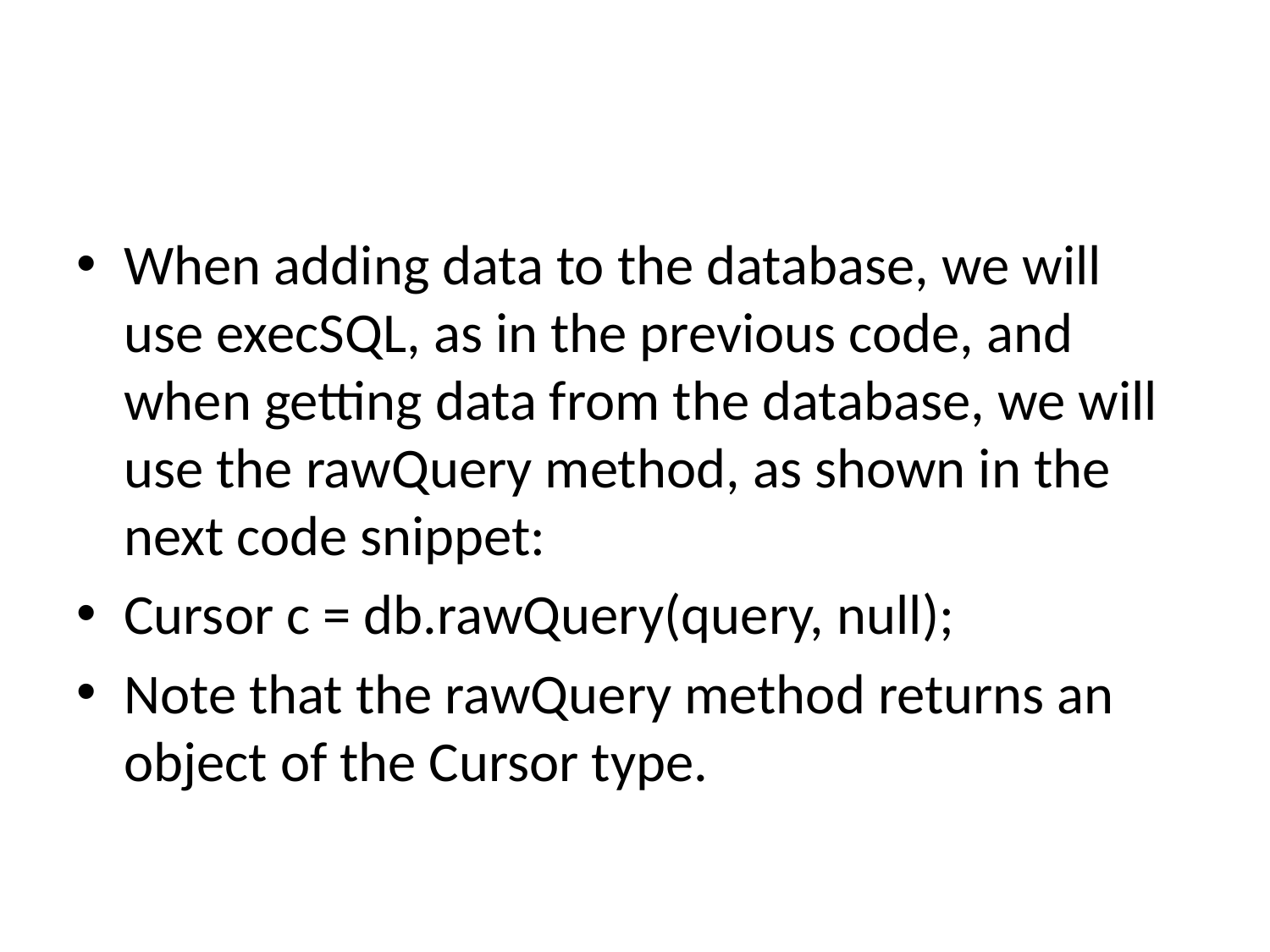

#
When adding data to the database, we will use execSQL, as in the previous code, and when getting data from the database, we will use the rawQuery method, as shown in the next code snippet:
Cursor c = db.rawQuery(query, null);
Note that the rawQuery method returns an object of the Cursor type.